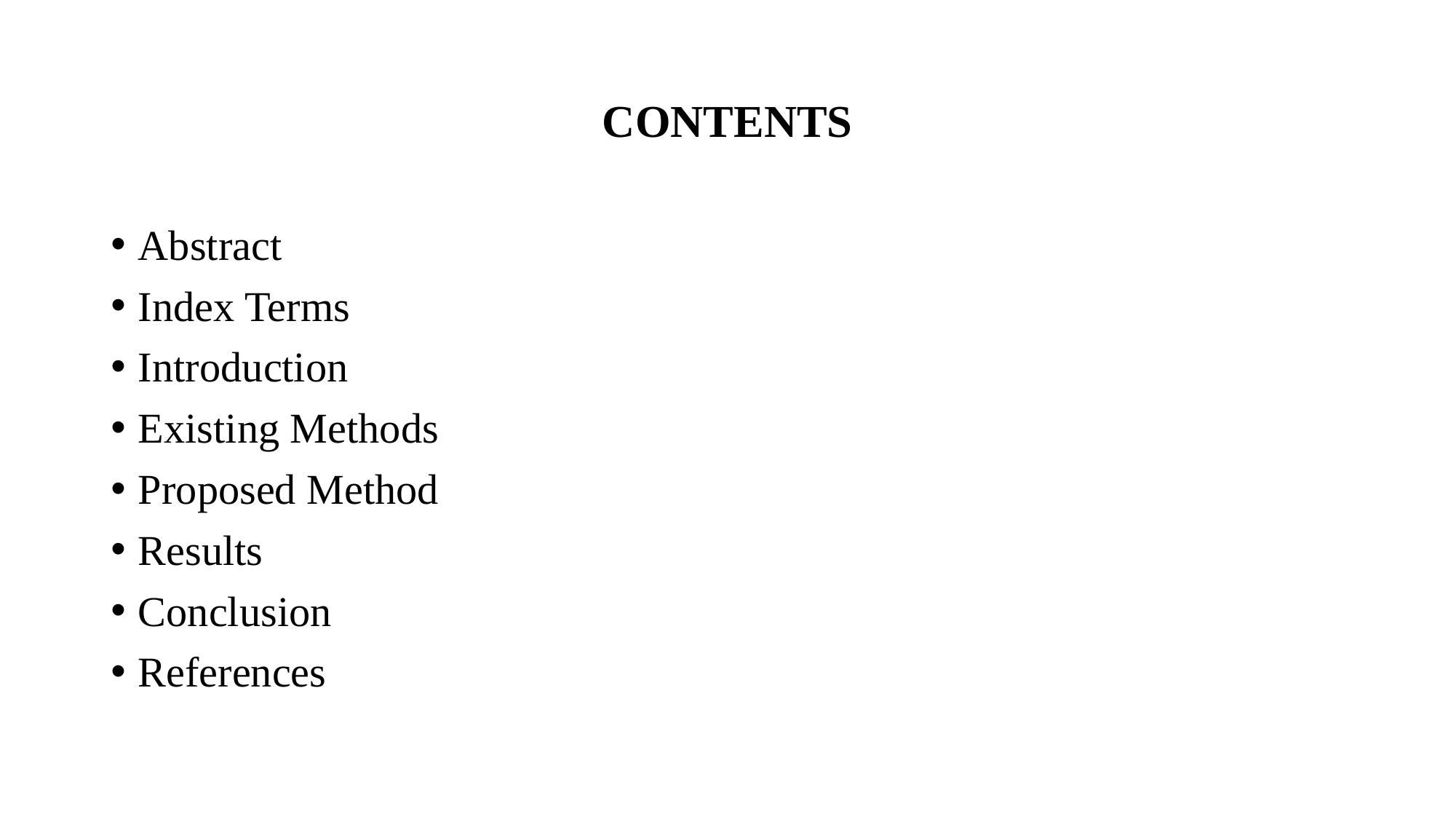

# CONTENTS
Abstract
Index Terms
Introduction
Existing Methods
Proposed Method
Results
Conclusion
References